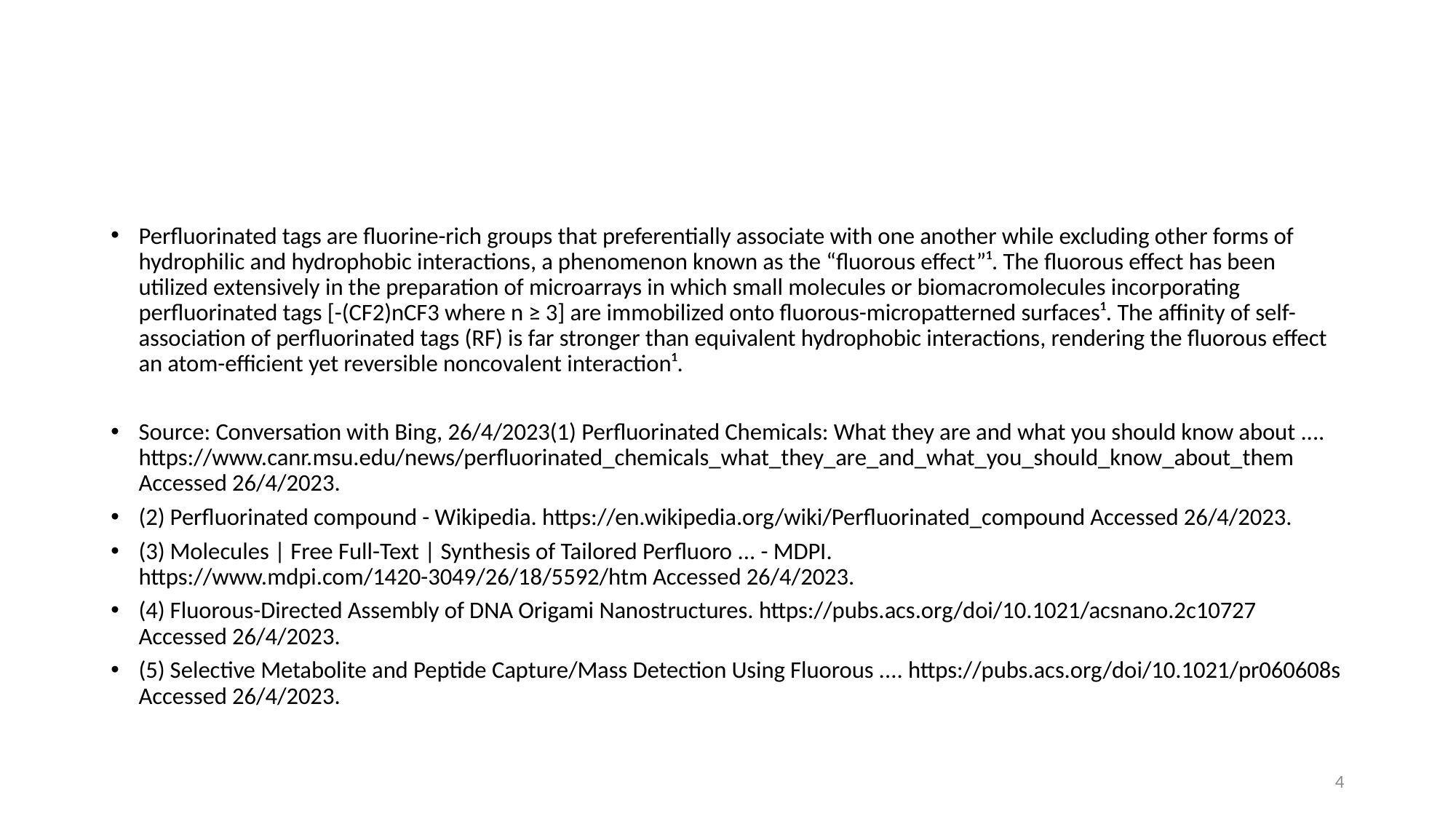

#
Perfluorinated tags are fluorine-rich groups that preferentially associate with one another while excluding other forms of hydrophilic and hydrophobic interactions, a phenomenon known as the “fluorous effect”¹. The fluorous effect has been utilized extensively in the preparation of microarrays in which small molecules or biomacromolecules incorporating perfluorinated tags [-(CF2)nCF3 where n ≥ 3] are immobilized onto fluorous-micropatterned surfaces¹. The affinity of self-association of perfluorinated tags (RF) is far stronger than equivalent hydrophobic interactions, rendering the fluorous effect an atom-efficient yet reversible noncovalent interaction¹.

Source: Conversation with Bing, 26/4/2023(1) Perfluorinated Chemicals: What they are and what you should know about .... https://www.canr.msu.edu/news/perfluorinated_chemicals_what_they_are_and_what_you_should_know_about_them Accessed 26/4/2023.
(2) Perfluorinated compound - Wikipedia. https://en.wikipedia.org/wiki/Perfluorinated_compound Accessed 26/4/2023.
(3) Molecules | Free Full-Text | Synthesis of Tailored Perfluoro ... - MDPI. https://www.mdpi.com/1420-3049/26/18/5592/htm Accessed 26/4/2023.
(4) Fluorous-Directed Assembly of DNA Origami Nanostructures. https://pubs.acs.org/doi/10.1021/acsnano.2c10727 Accessed 26/4/2023.
(5) Selective Metabolite and Peptide Capture/Mass Detection Using Fluorous .... https://pubs.acs.org/doi/10.1021/pr060608s Accessed 26/4/2023.
4